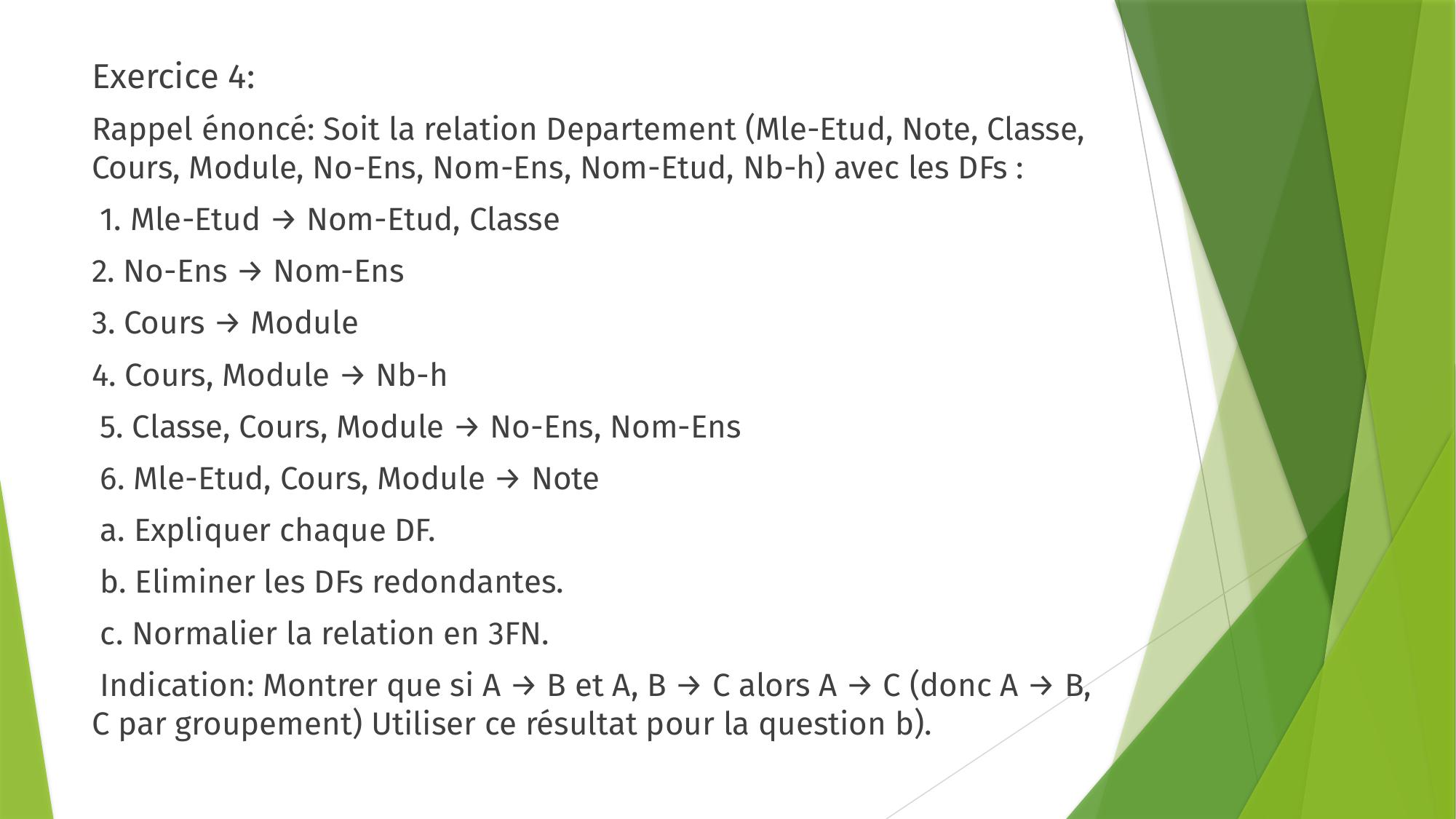

Exercice 4:
Rappel énoncé: Soit la relation Departement (Mle-Etud, Note, Classe, Cours, Module, No-Ens, Nom-Ens, Nom-Etud, Nb-h) avec les DFs :
 1. Mle-Etud → Nom-Etud, Classe
2. No-Ens → Nom-Ens
3. Cours → Module
4. Cours, Module → Nb-h
 5. Classe, Cours, Module → No-Ens, Nom-Ens
 6. Mle-Etud, Cours, Module → Note
 a. Expliquer chaque DF.
 b. Eliminer les DFs redondantes.
 c. Normalier la relation en 3FN.
 Indication: Montrer que si A → B et A, B → C alors A → C (donc A → B, C par groupement) Utiliser ce résultat pour la question b).